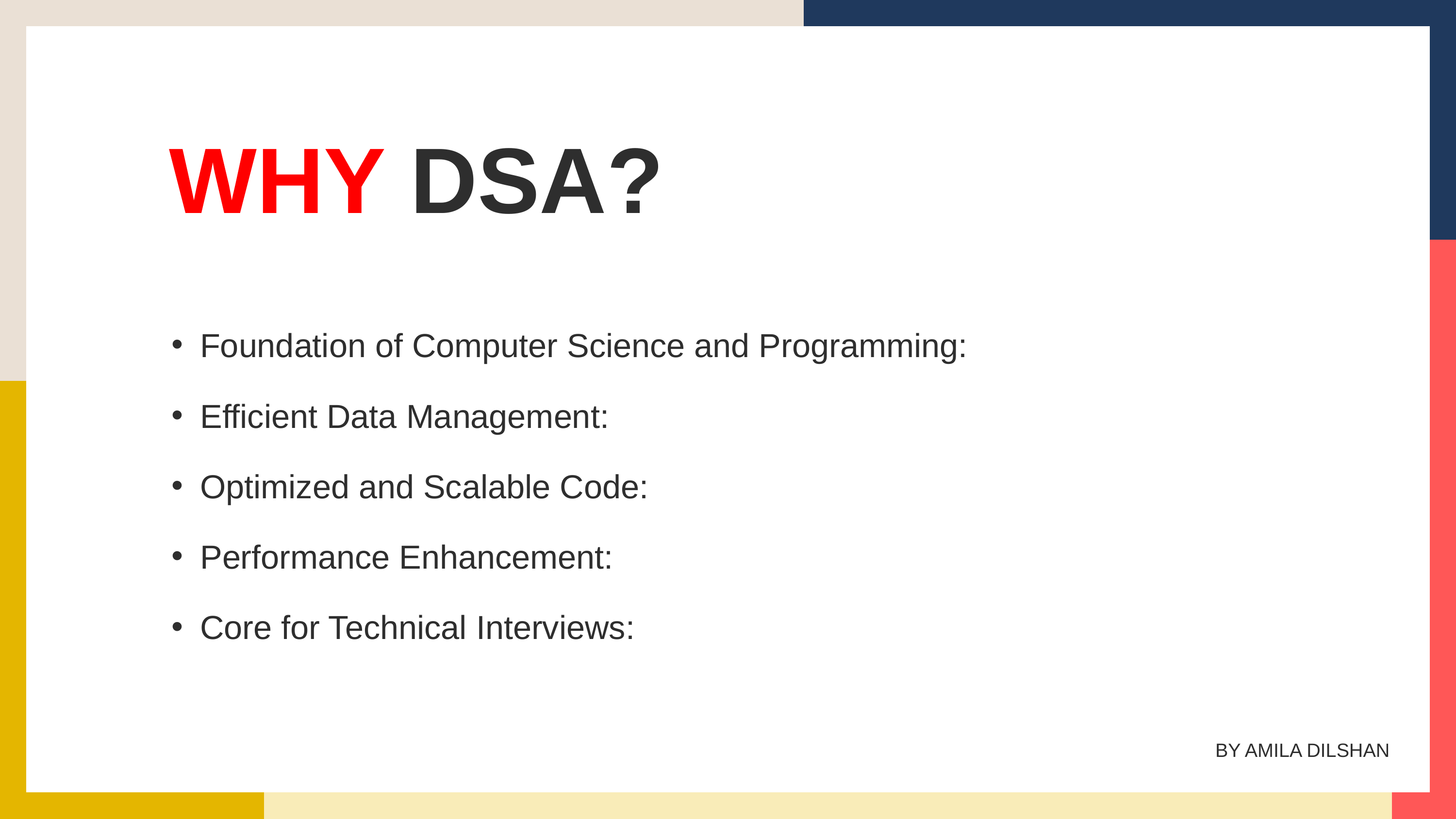

WHY DSA?

Foundation of Computer Science and Programming:
Efficient Data Management:
Optimized and Scalable Code:
Performance Enhancement:
Core for Technical Interviews:

BY AMILA DILSHAN